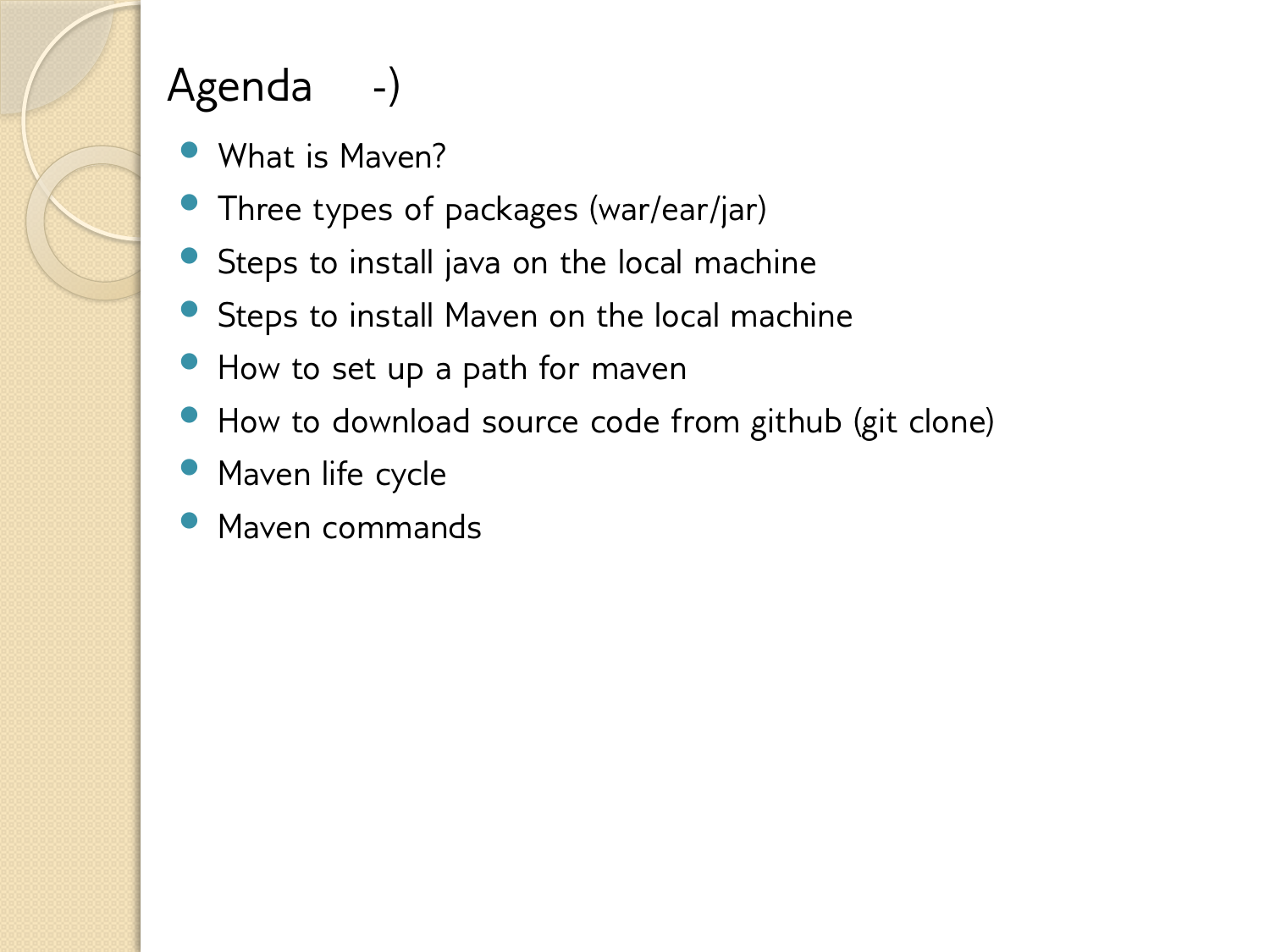

# Agenda    -)
What is Maven?
Three types of packages (war/ear/jar)
Steps to install java on the local machine
Steps to install Maven on the local machine
How to set up a path for maven
How to download source code from github (git clone)
Maven life cycle
Maven commands